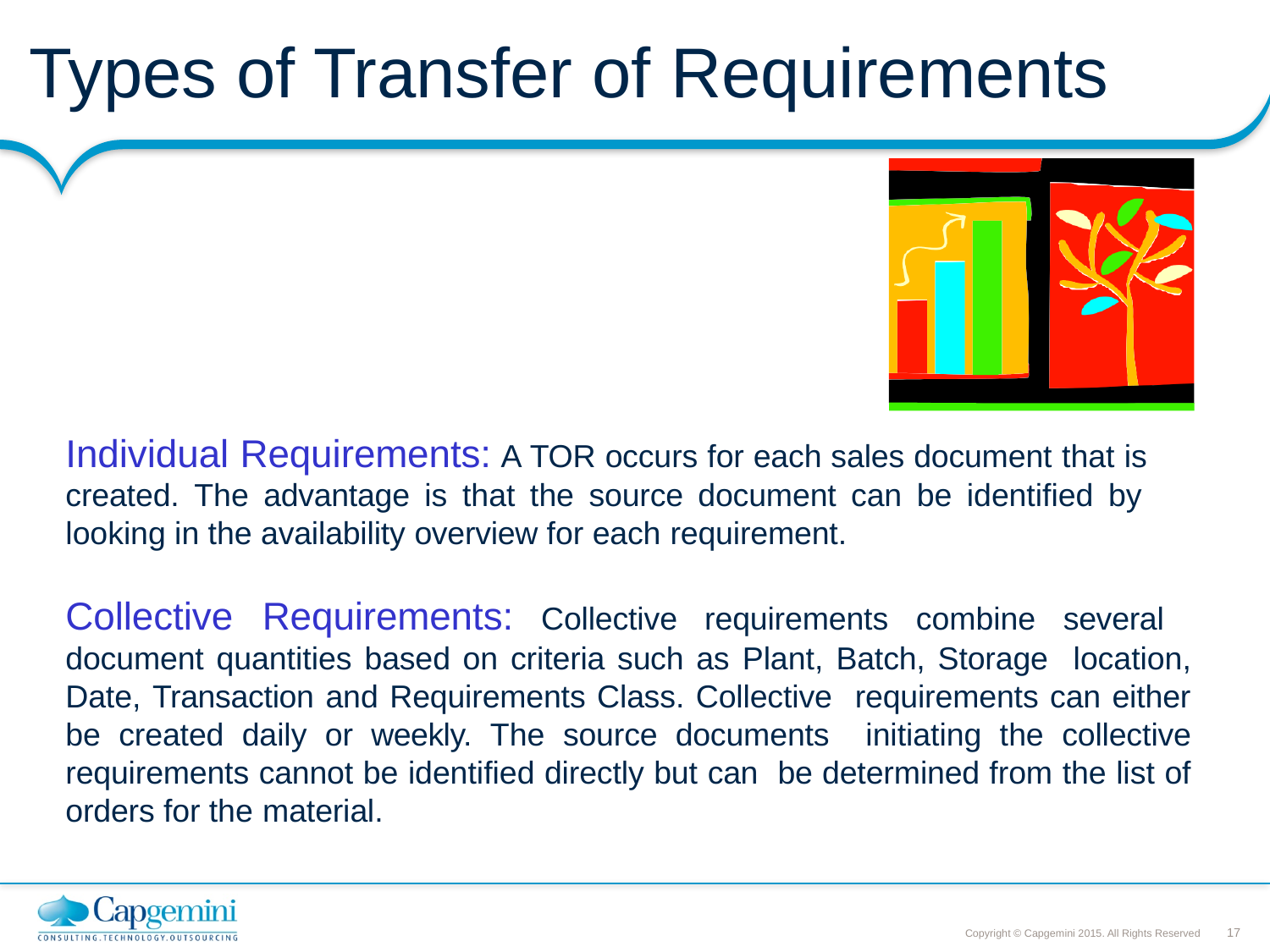

# Types of Transfer of Requirements

Individual Requirements: A TOR occurs for each sales document that is  created. The advantage is that the source document can be identified by  looking in the availability overview for each requirement.

Collective Requirements: Collective requirements combine several  document quantities based on criteria such as Plant, Batch, Storage  location, Date, Transaction and Requirements Class. Collective  requirements can either be created daily or weekly. The source documents  initiating the collective requirements cannot be identified directly but can  be determined from the list of orders for the material.